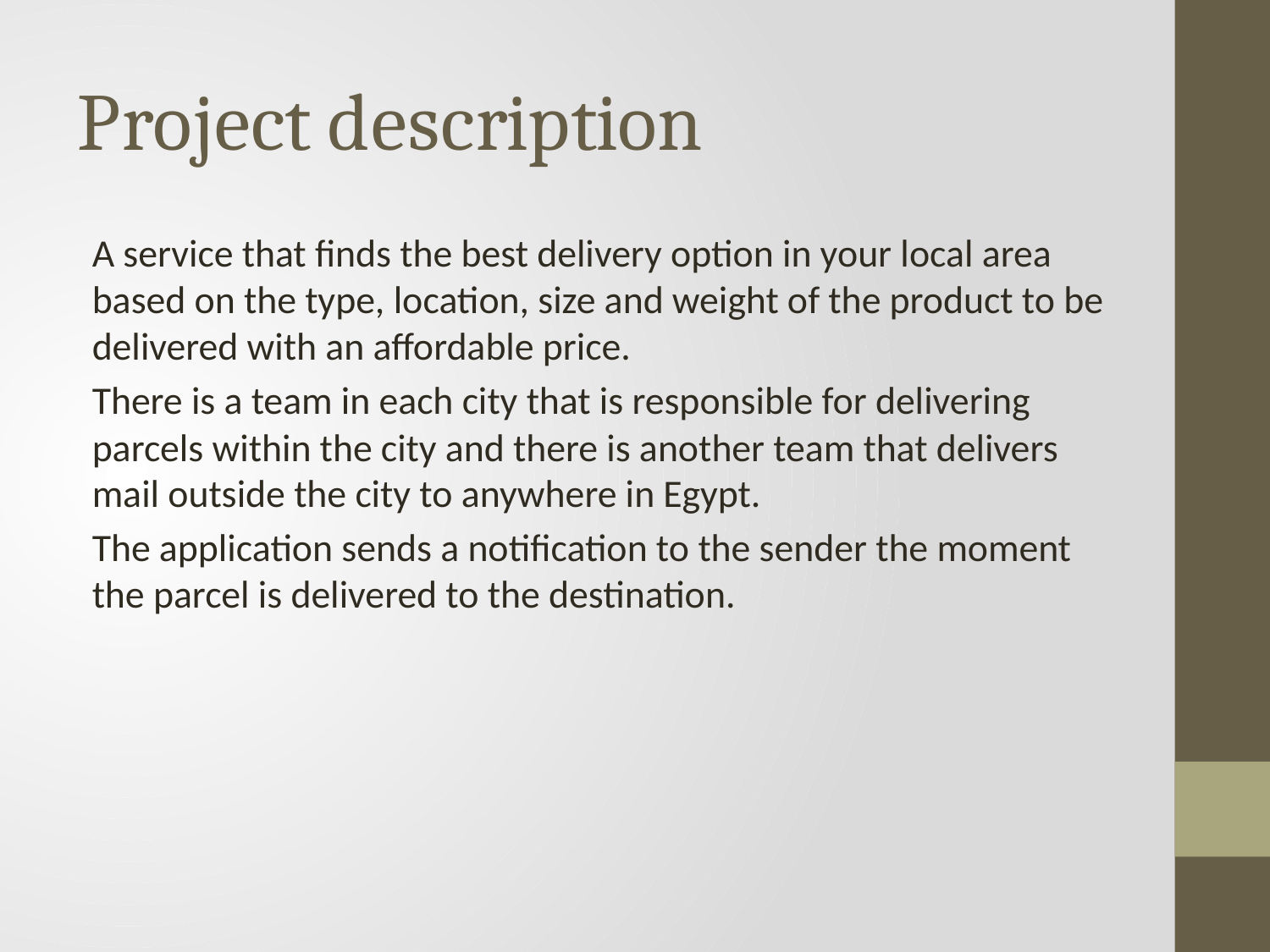

# Project description
A service that finds the best delivery option in your local area based on the type, location, size and weight of the product to be delivered with an affordable price.
There is a team in each city that is responsible for delivering parcels within the city and there is another team that delivers mail outside the city to anywhere in Egypt.
The application sends a notification to the sender the moment the parcel is delivered to the destination.